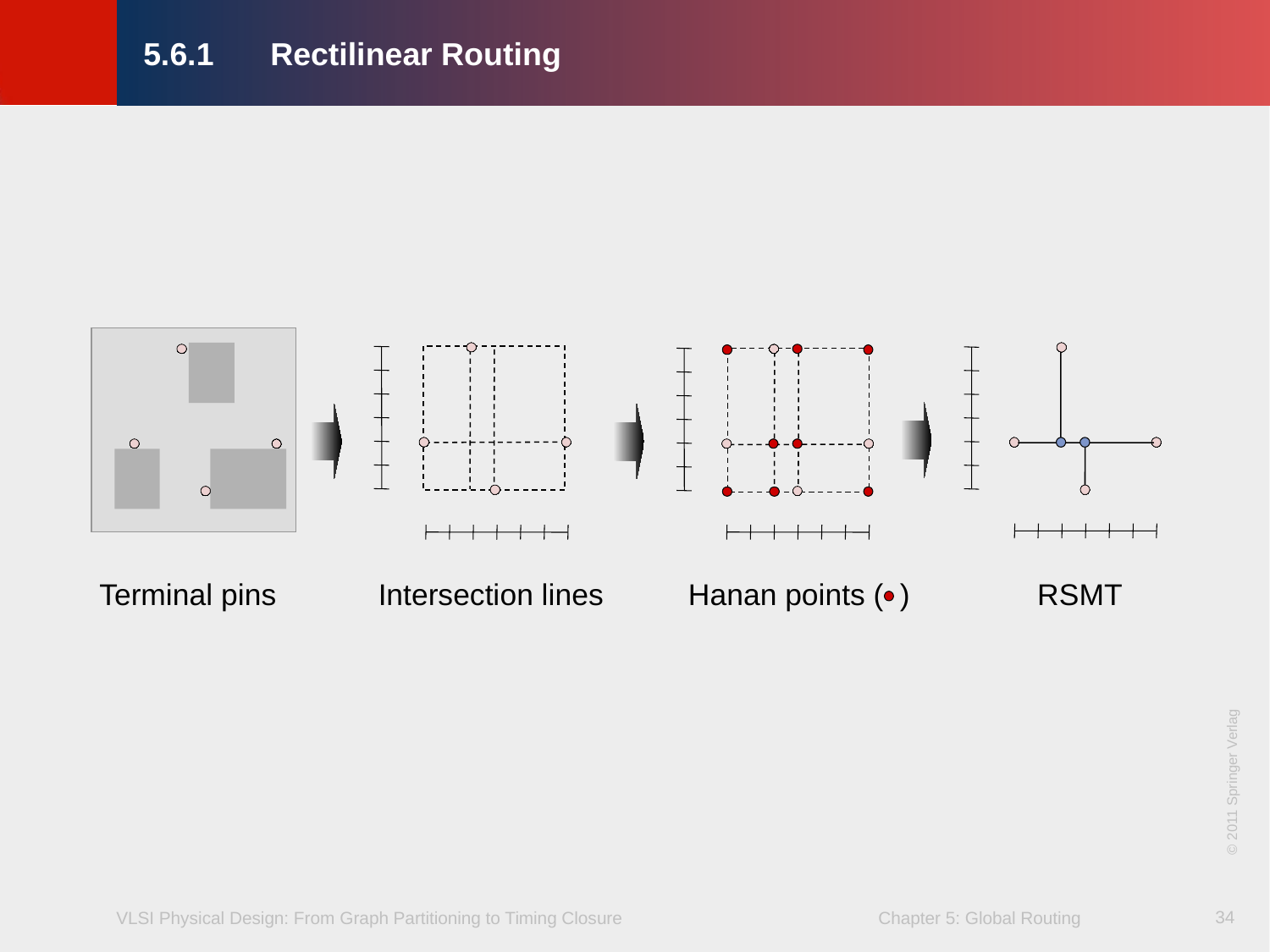

# 5.6.1	Rectilinear Routing

Terminal pins

Intersection lines

RSMT

Hanan points (  )

34